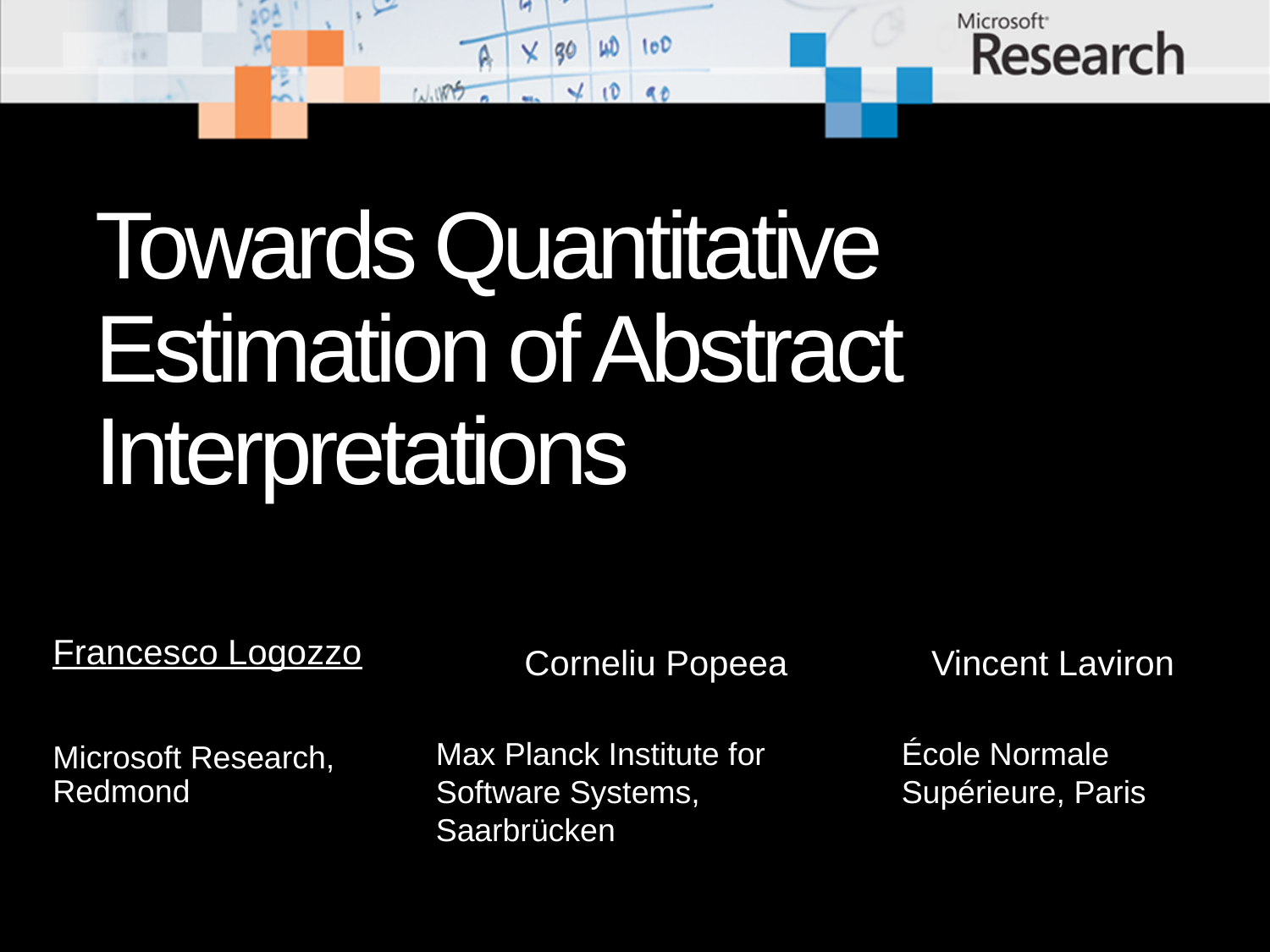

# Towards Quantitative Estimation of Abstract Interpretations
Francesco Logozzo

Microsoft Research,
Redmond
Corneliu Popeea

Max Planck Institute for Software Systems, Saarbrücken
Vincent Laviron

École Normale Supérieure, Paris